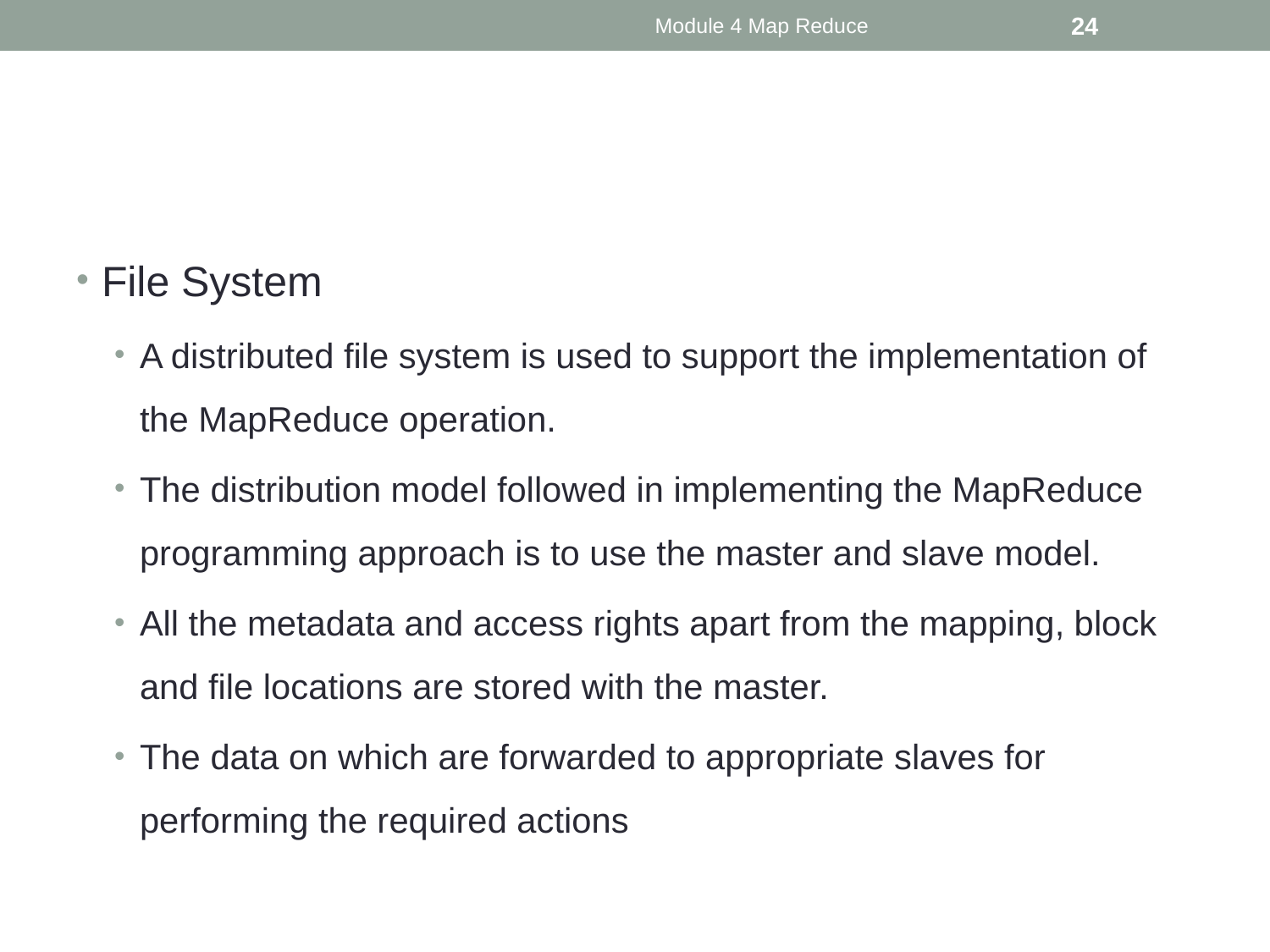

Module 4 Map Reduce
24
File System
A distributed file system is used to support the implementation of  the MapReduce operation.
The distribution model followed in implementing the MapReduce programming approach is to use the master and slave model.
All the metadata and access rights apart from the mapping, block and file locations are stored with the master.
The data on which are forwarded to appropriate slaves for performing the required actions